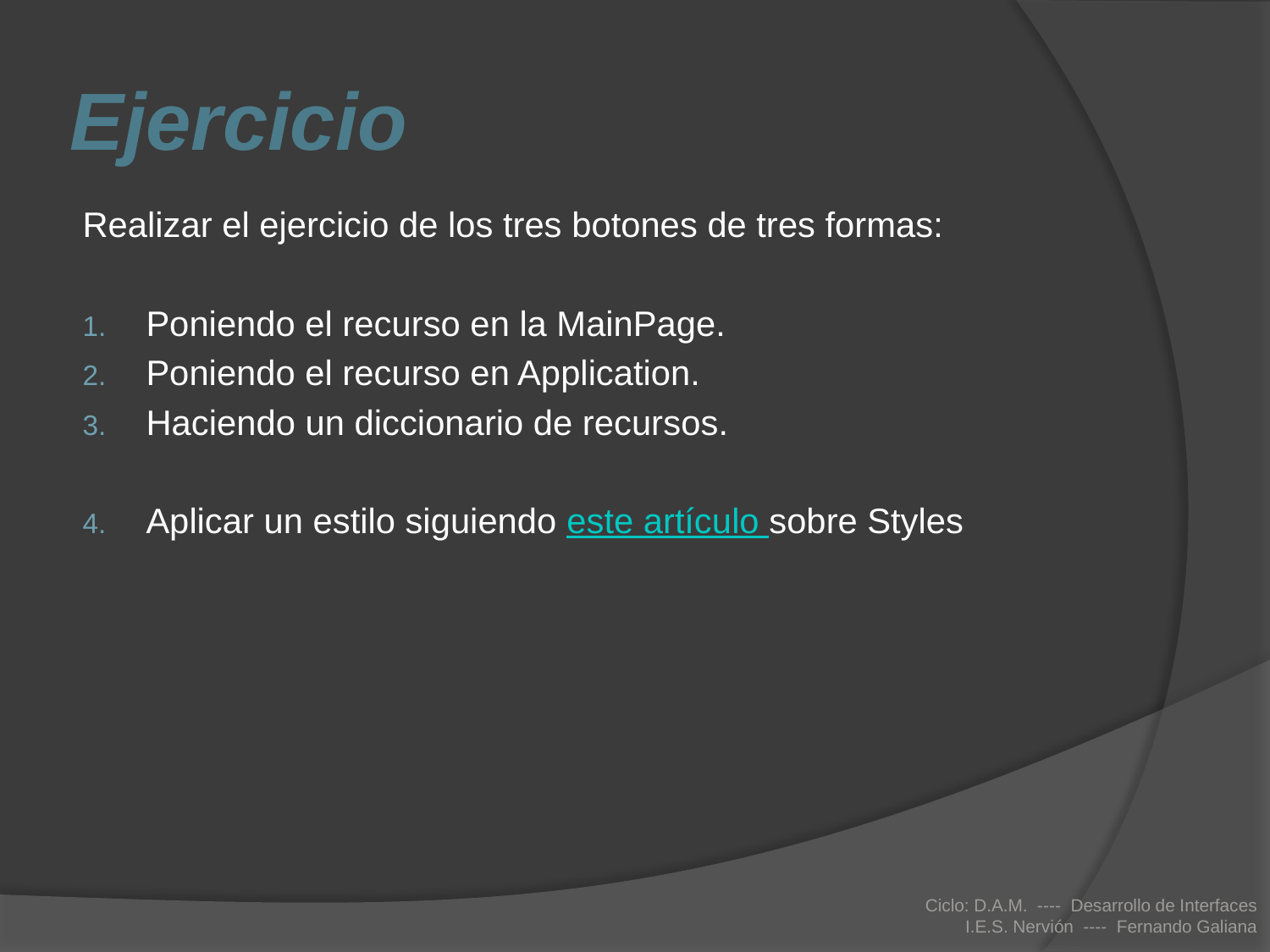

# Ejercicio
Realizar el ejercicio de los tres botones de tres formas:

Poniendo el recurso en la MainPage.
Poniendo el recurso en Application.
Haciendo un diccionario de recursos.

Aplicar un estilo siguiendo este artículo sobre Styles

Ciclo: D.A.M.  ----  Desarrollo de Interfaces
I.E.S. Nervión  ----  Fernando Galiana